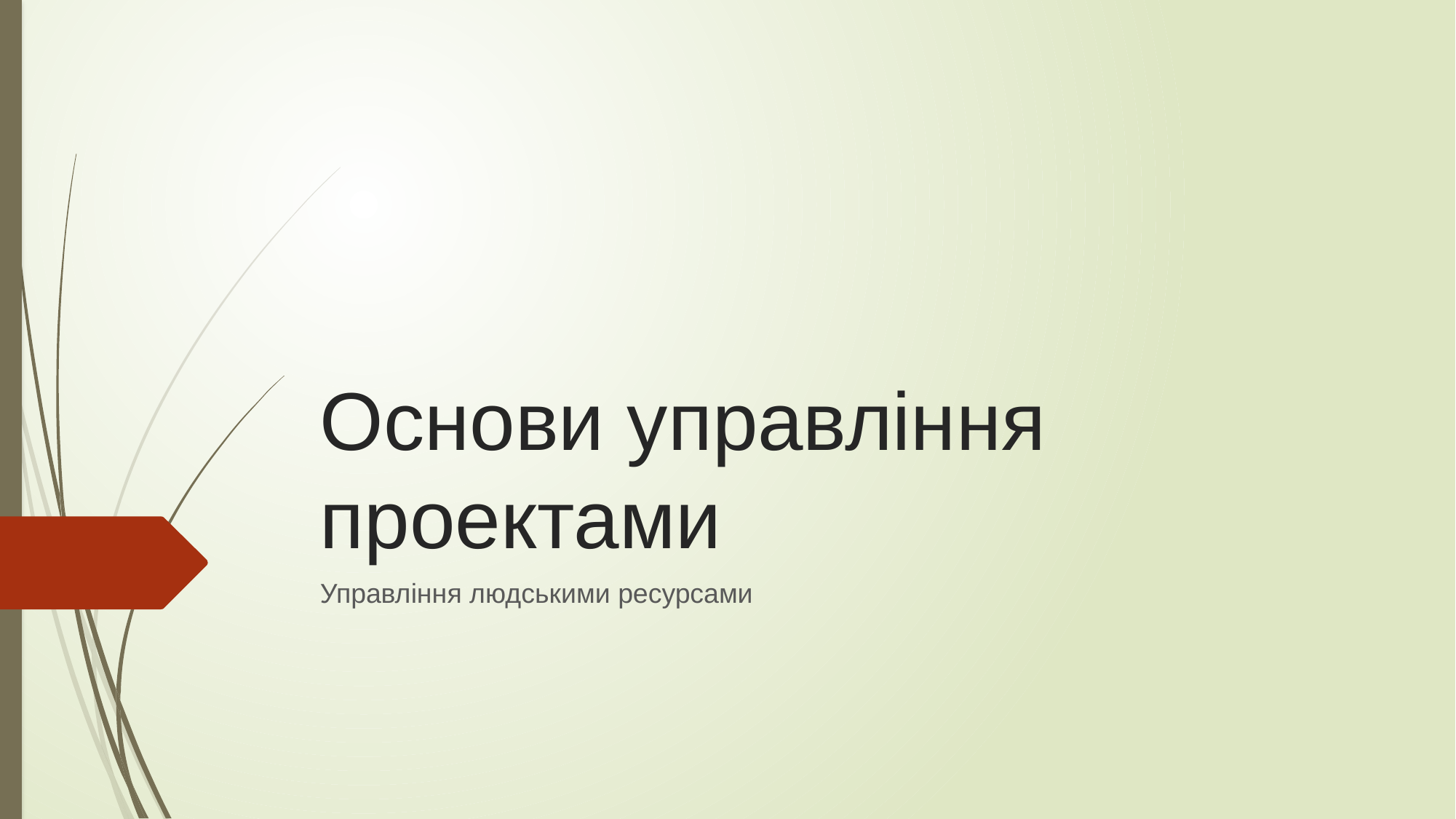

# Основи управління проектами
Управління людськими ресурсами